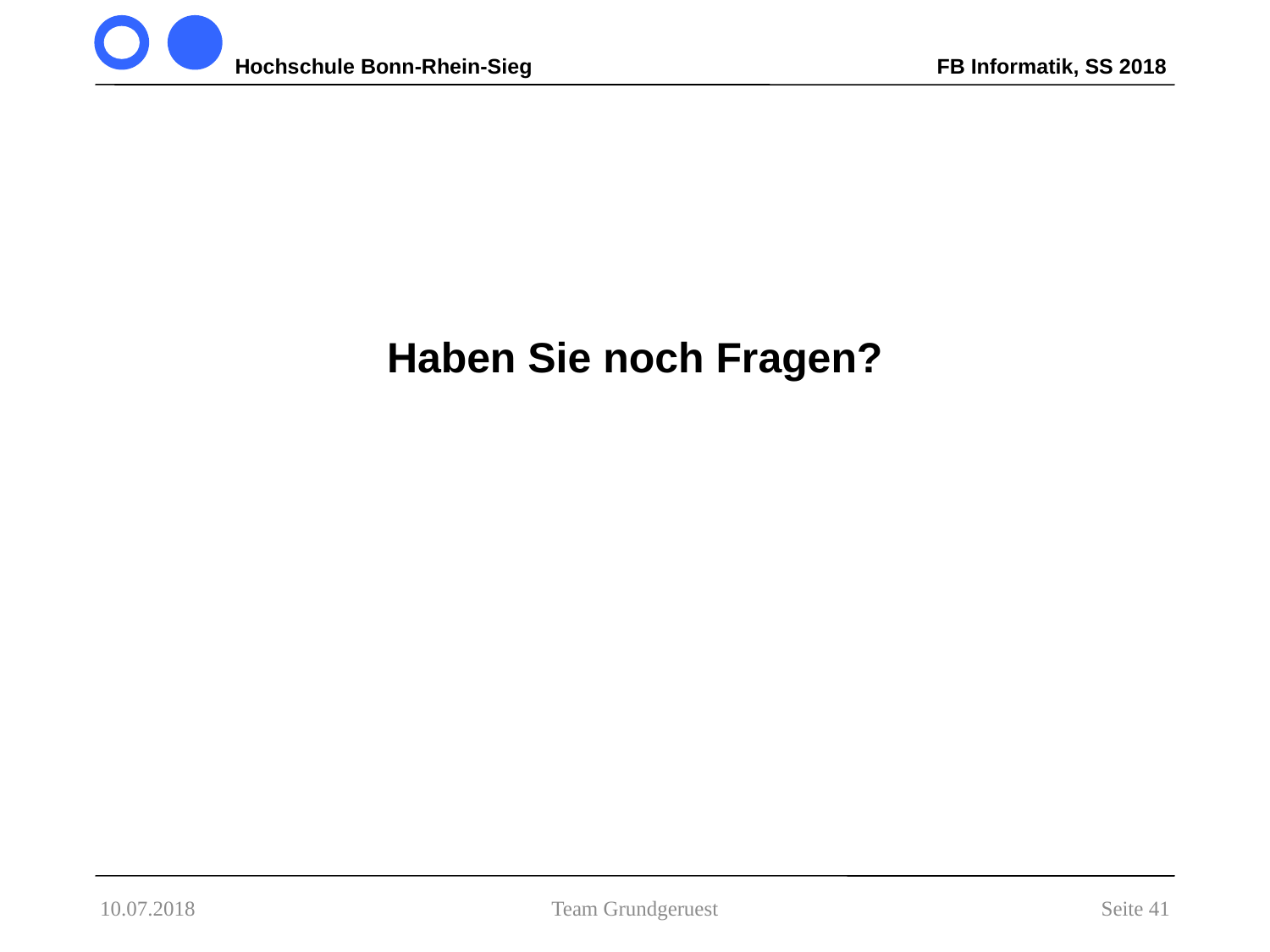

# Haben Sie noch Fragen?
10.07.2018
Team Grundgeruest
Seite 41